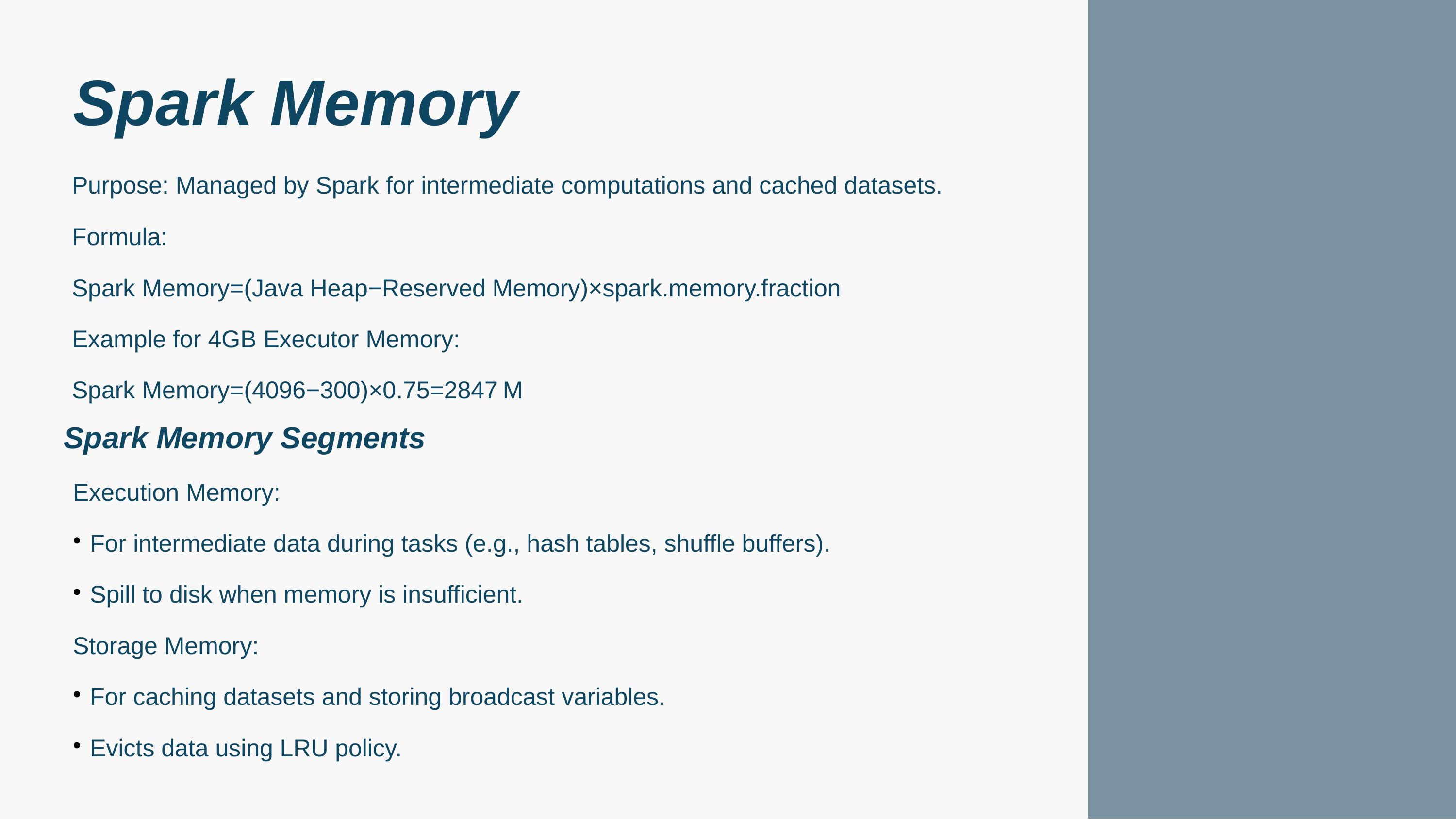

Spark Memory

Purpose: Managed by Spark for intermediate computations and cached datasets.
Formula:
Spark Memory=(Java Heap−Reserved Memory)×spark.memory.fraction
Example for 4GB Executor Memory:
Spark Memory=(4096−300)×0.75=2847 M

Spark Memory Segments
Execution Memory:
For intermediate data during tasks (e.g., hash tables, shuffle buffers).
Spill to disk when memory is insufficient.
Storage Memory:
For caching datasets and storing broadcast variables.
Evicts data using LRU policy.